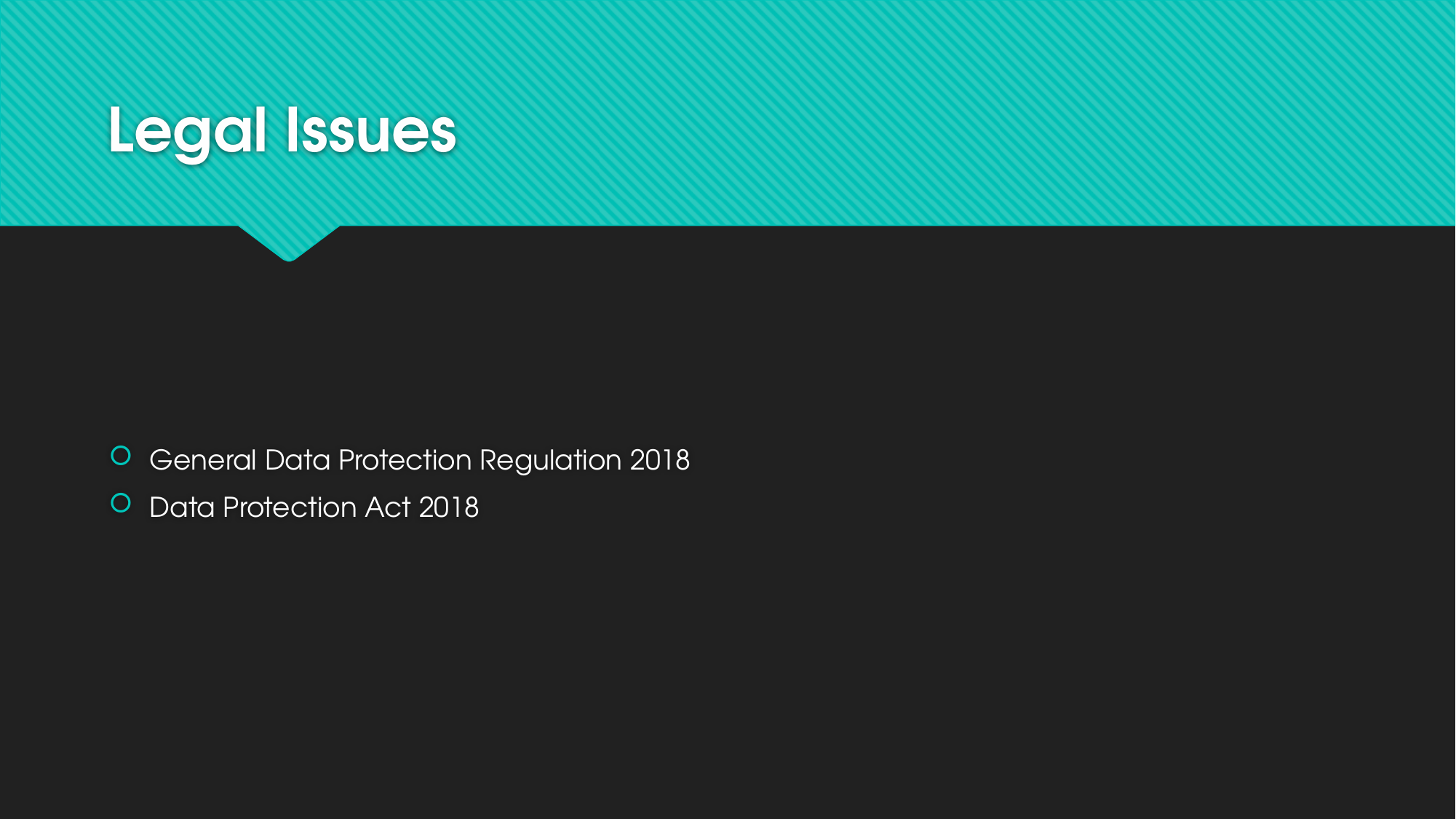

# Legal Issues
General Data Protection Regulation 2018
Data Protection Act 2018